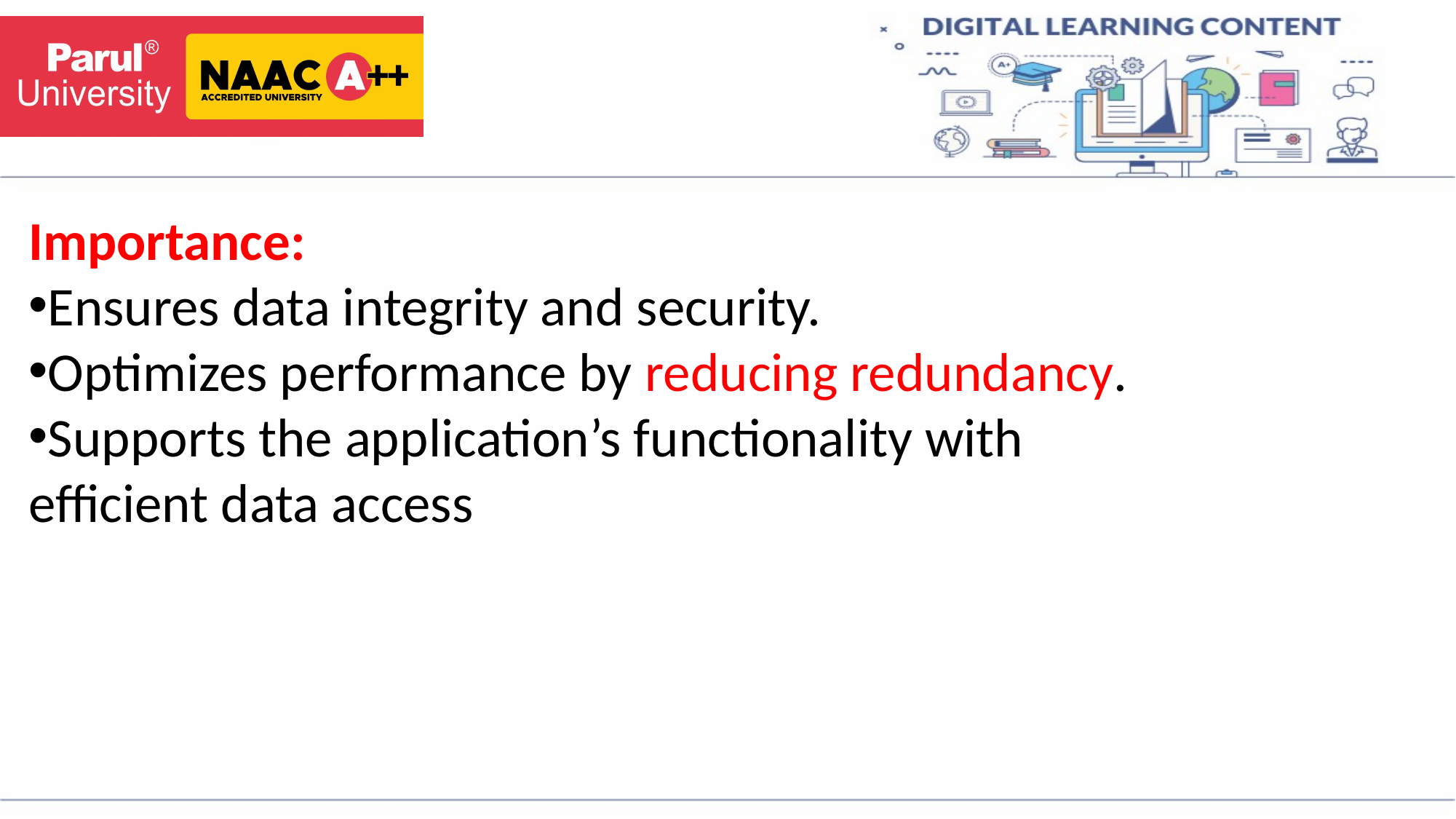

Importance:
Ensures data integrity and security.
Optimizes performance by reducing redundancy.
Supports the application’s functionality with efficient data access